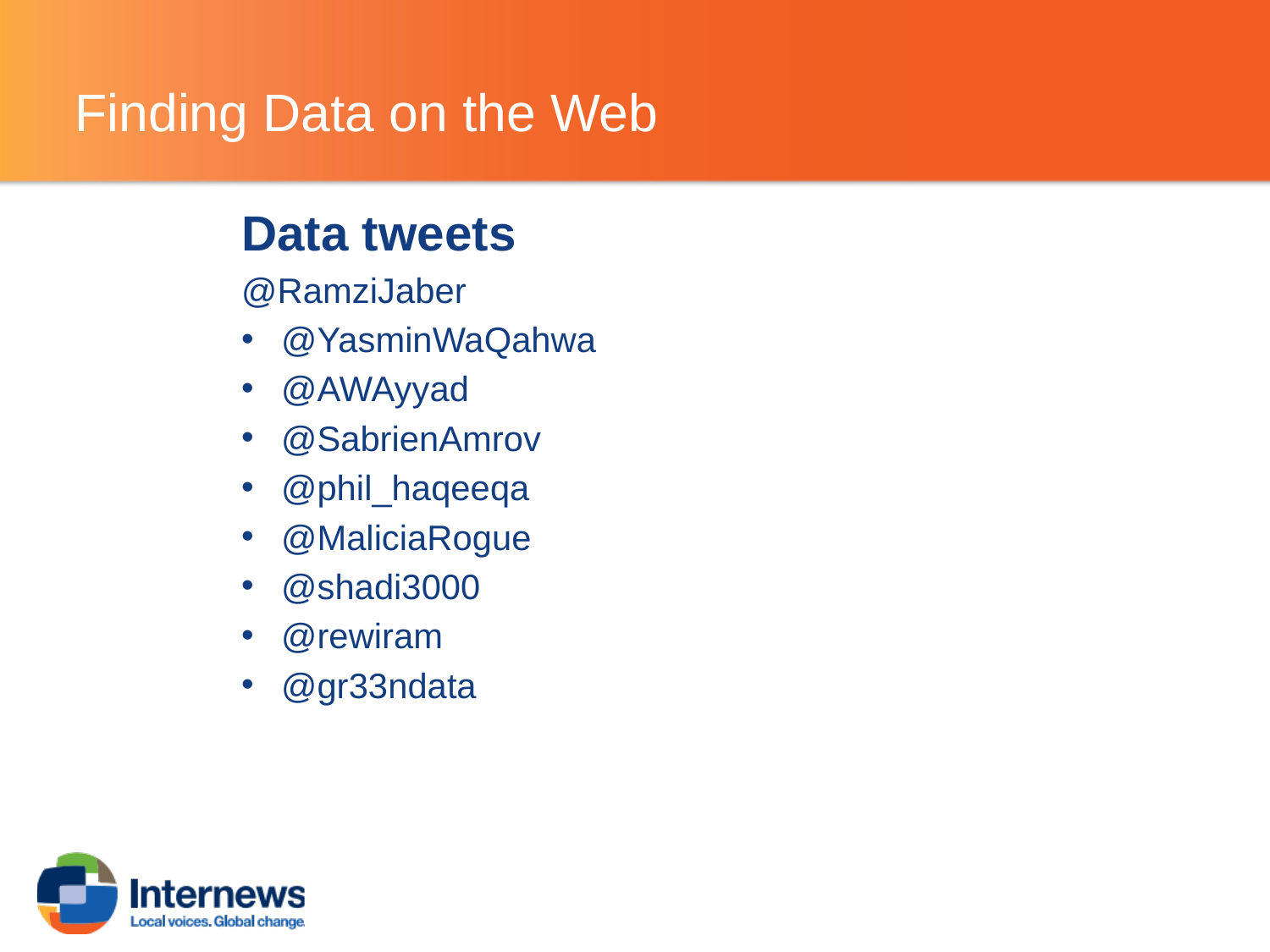

# Finding Data on the Web
Data tweets
@RamziJaber
@YasminWaQahwa
@AWAyyad
@SabrienAmrov
@phil_haqeeqa
@MaliciaRogue
@shadi3000
@rewiram
@gr33ndata